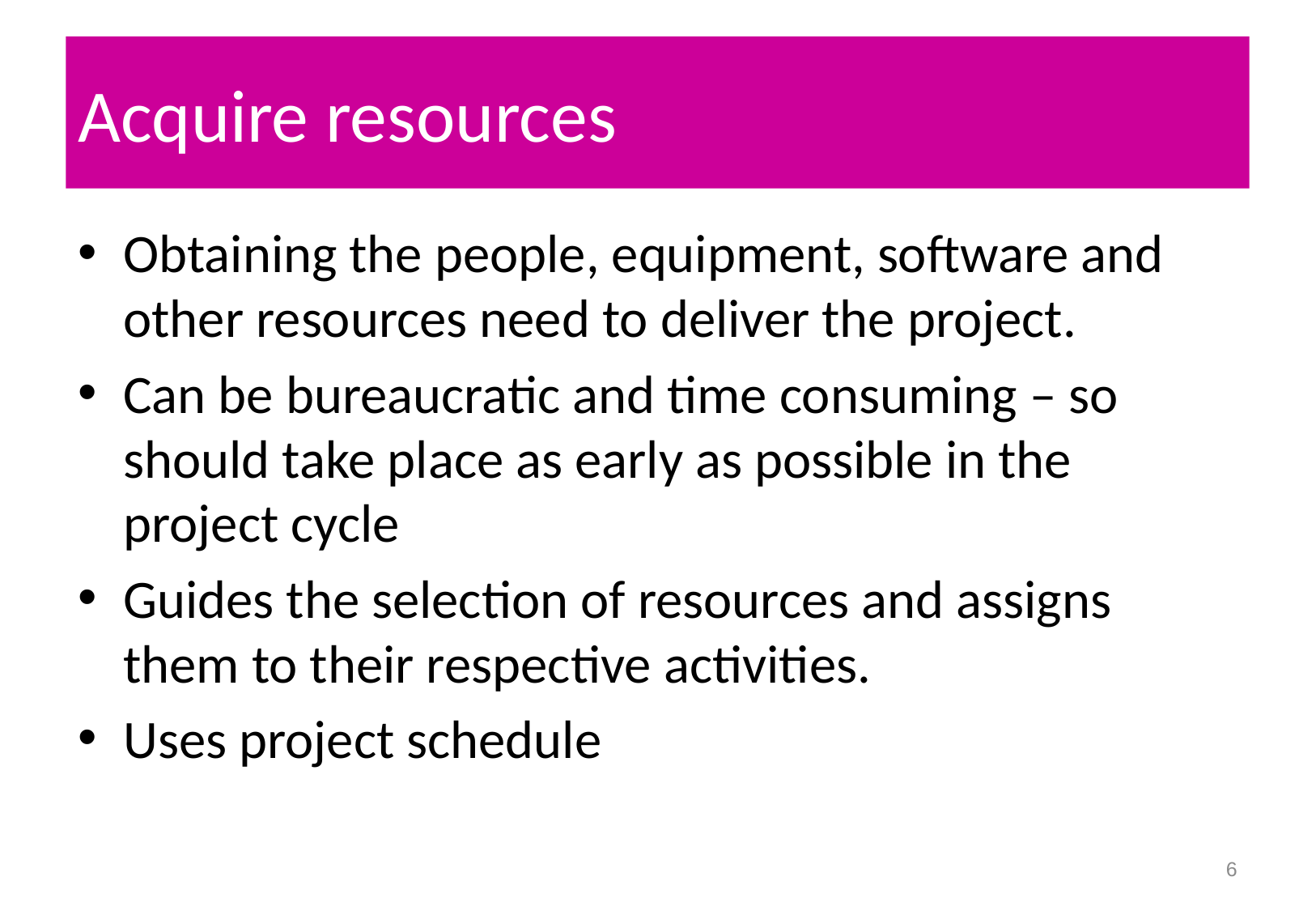

# Acquire resources
Obtaining the people, equipment, software and other resources need to deliver the project.
Can be bureaucratic and time consuming – so should take place as early as possible in the project cycle
Guides the selection of resources and assigns them to their respective activities.
Uses project schedule
6